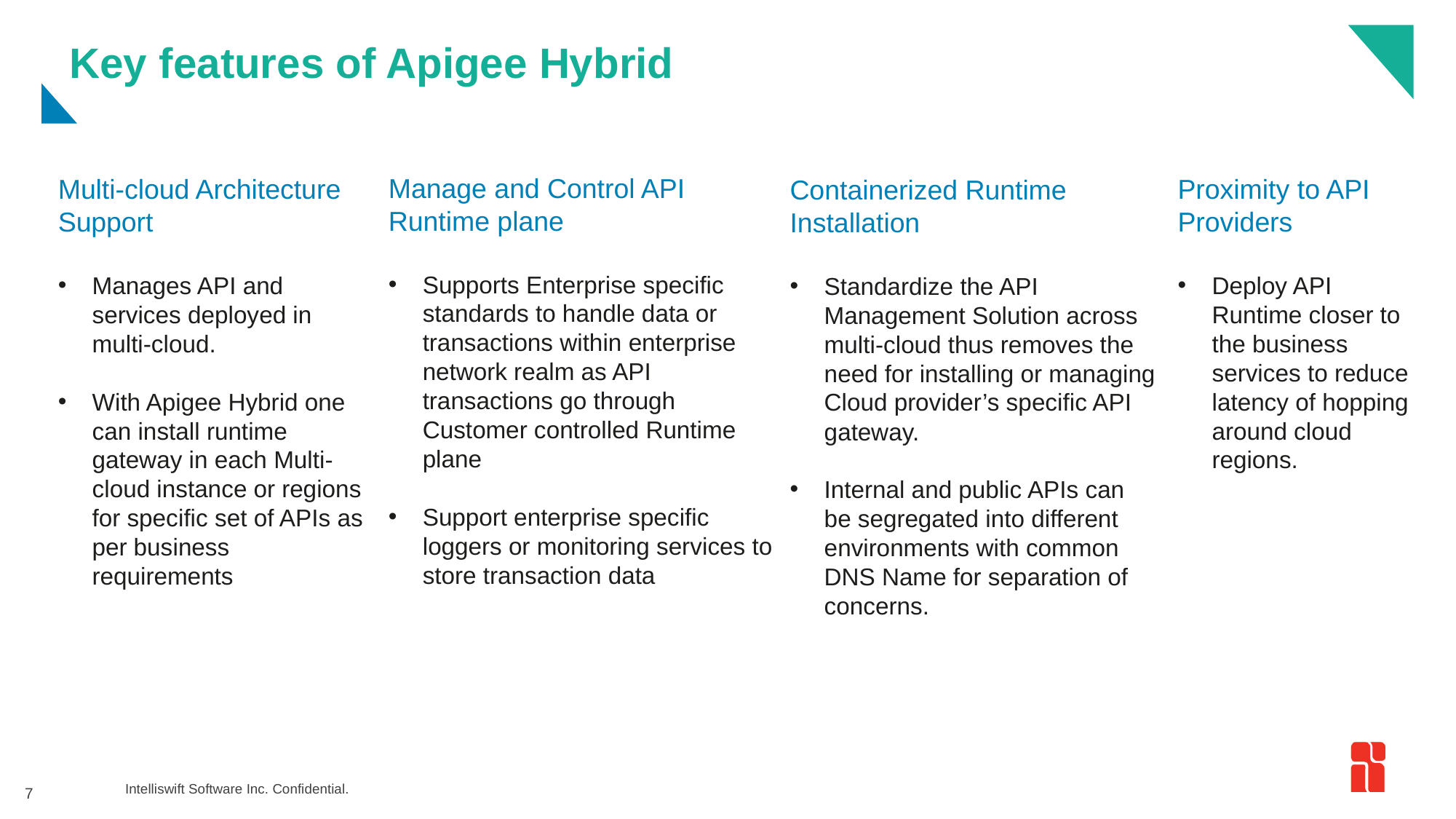

# Key features of Apigee Hybrid
Manage and Control API Runtime plane

Supports Enterprise specific standards to handle data or transactions within enterprise network realm as API transactions go through Customer controlled Runtime plane

Support enterprise specific loggers or monitoring services to store transaction data
Multi-cloud Architecture Support

Manages API and services deployed in multi-cloud.

With Apigee Hybrid one can install runtime gateway in each Multi-cloud instance or regions for specific set of APIs as per business requirements
Proximity to API Providers

Deploy API Runtime closer to the business services to reduce latency of hopping around cloud regions.
Containerized Runtime Installation

Standardize the API Management Solution across multi-cloud thus removes the need for installing or managing Cloud provider’s specific API gateway.

Internal and public APIs can be segregated into different environments with common DNS Name for separation of concerns.